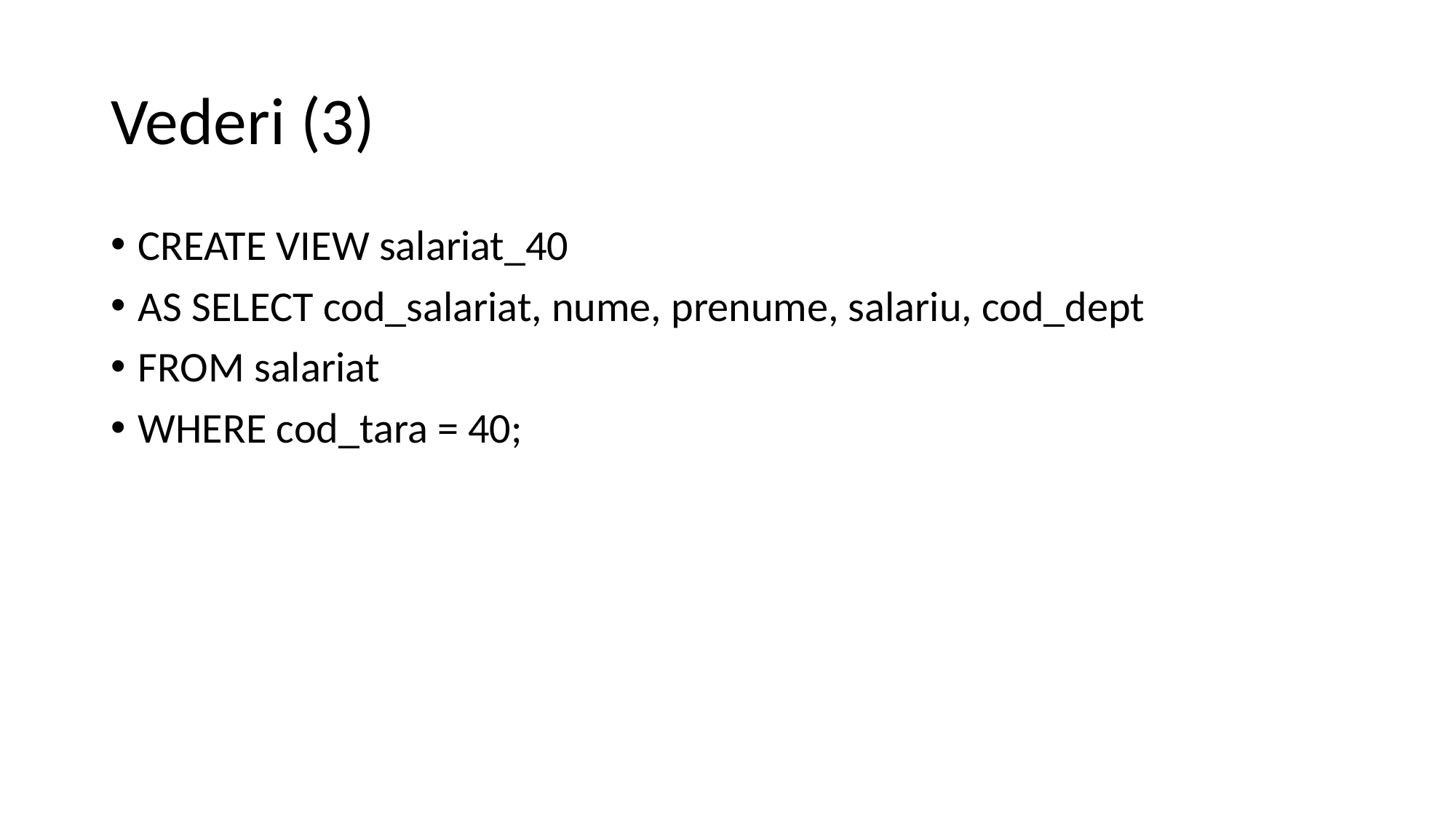

# Vederi (3)
create view salariat_40
as select cod_salariat, nume, prenume, salariu, cod_dept
from salariat
where cod_tara = 40;